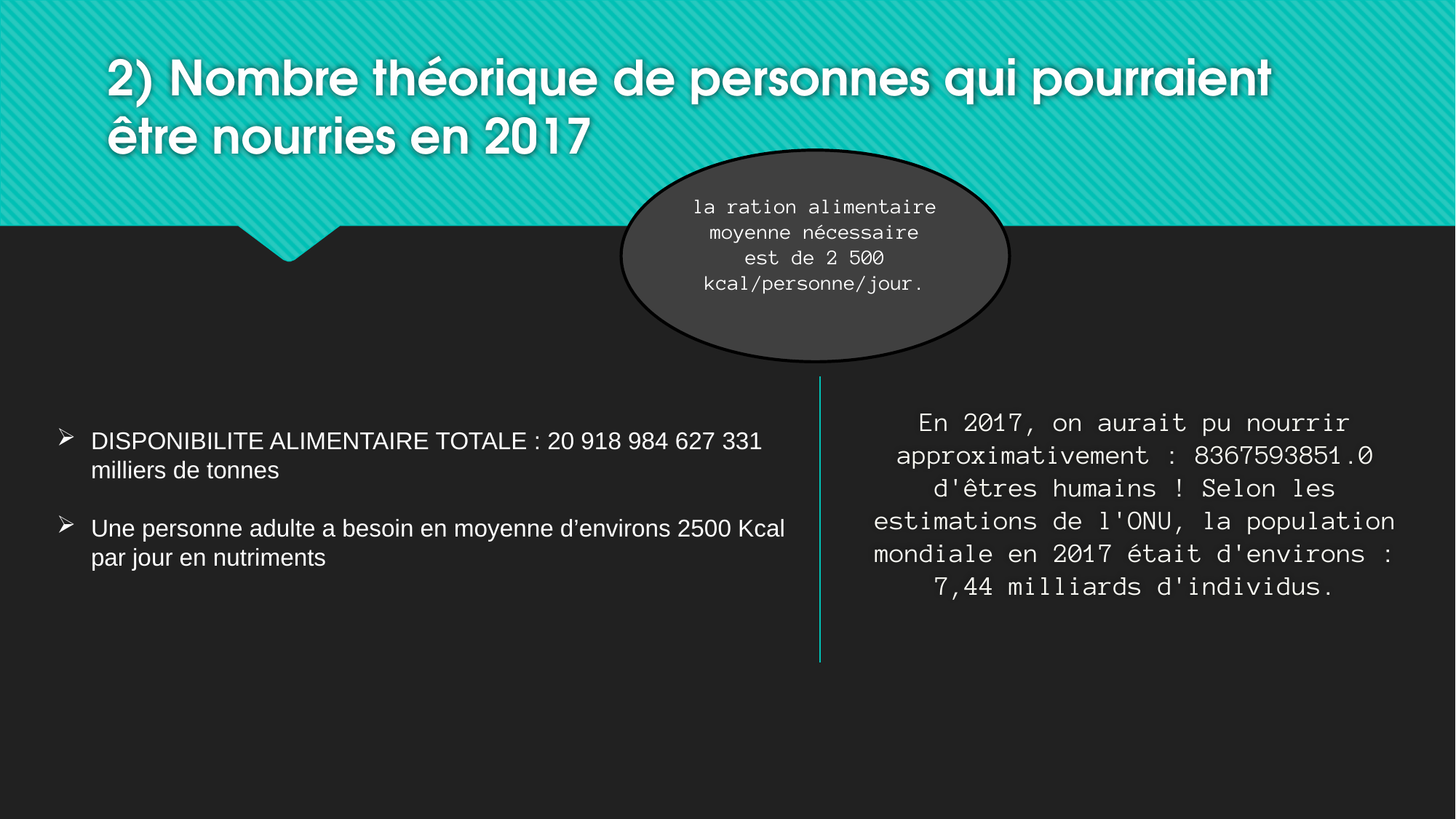

# 2) Nombre théorique de personnes qui pourraient être nourries en 2017
la ration alimentaire moyenne nécessaire est de 2 500 kcal/personne/jour.

En 2017, on aurait pu nourrir approximativement : 8367593851.0 d'êtres humains ! Selon les estimations de l'ONU, la population mondiale en 2017 était d'environs : 7,44 milliards d'individus.
DISPONIBILITE ALIMENTAIRE TOTALE : 20 918 984 627 331 milliers de tonnes

Une personne adulte a besoin en moyenne d’environs 2500 Kcal par jour en nutriments